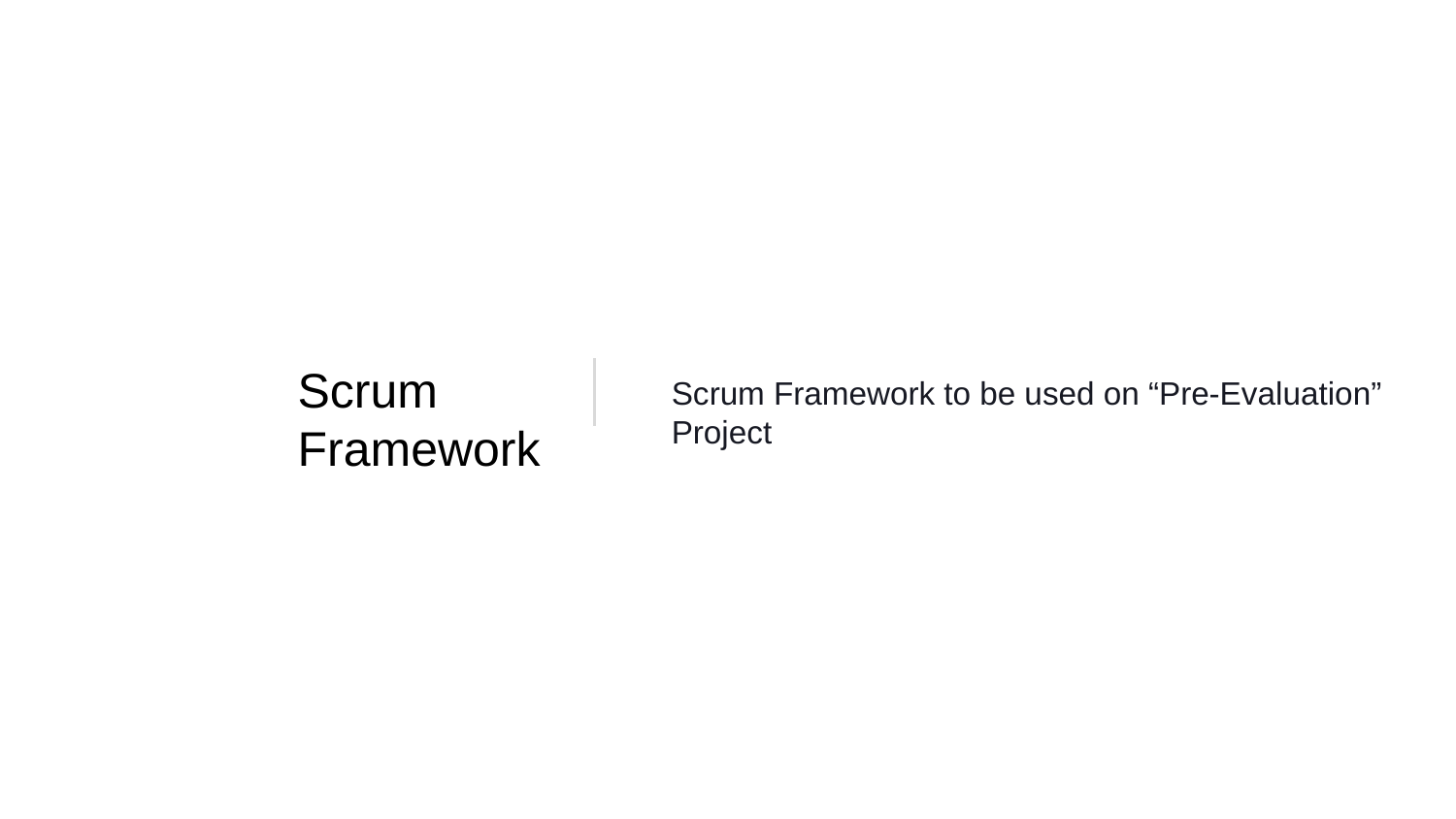

Scrum Framework

Scrum Framework to be used on “Pre-Evaluation” Project